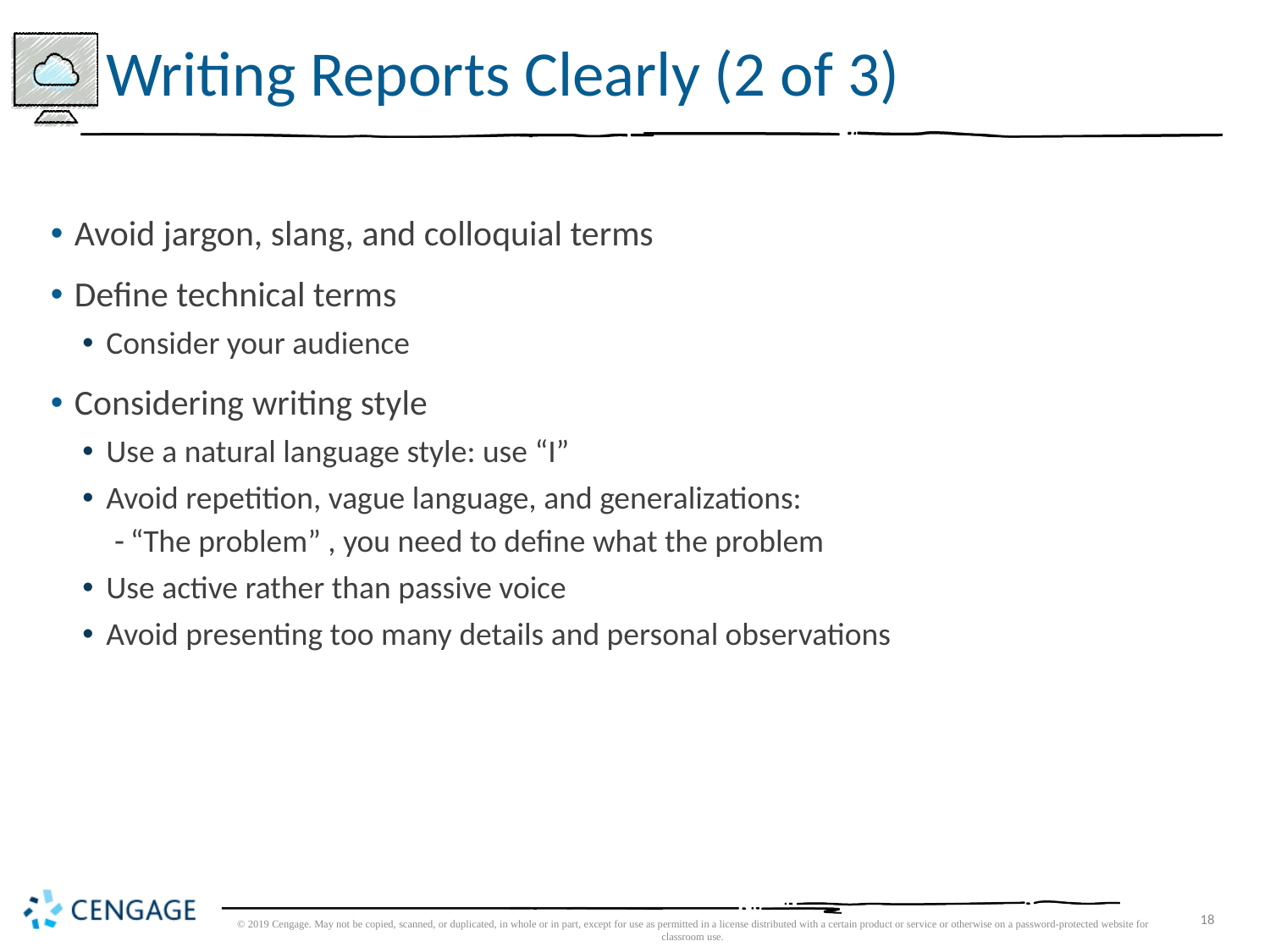

# Writing Reports Clearly (2 of 3)
Avoid jargon, slang, and colloquial terms
Define technical terms
Consider your audience
Considering writing style
Use a natural language style: use “I”
Avoid repetition, vague language, and generalizations:
“The problem” , you need to define what the problem
Use active rather than passive voice
Avoid presenting too many details and personal observations
© 2019 Cengage. May not be copied, scanned, or duplicated, in whole or in part, except for use as permitted in a license distributed with a certain product or service or otherwise on a password-protected website for classroom use.